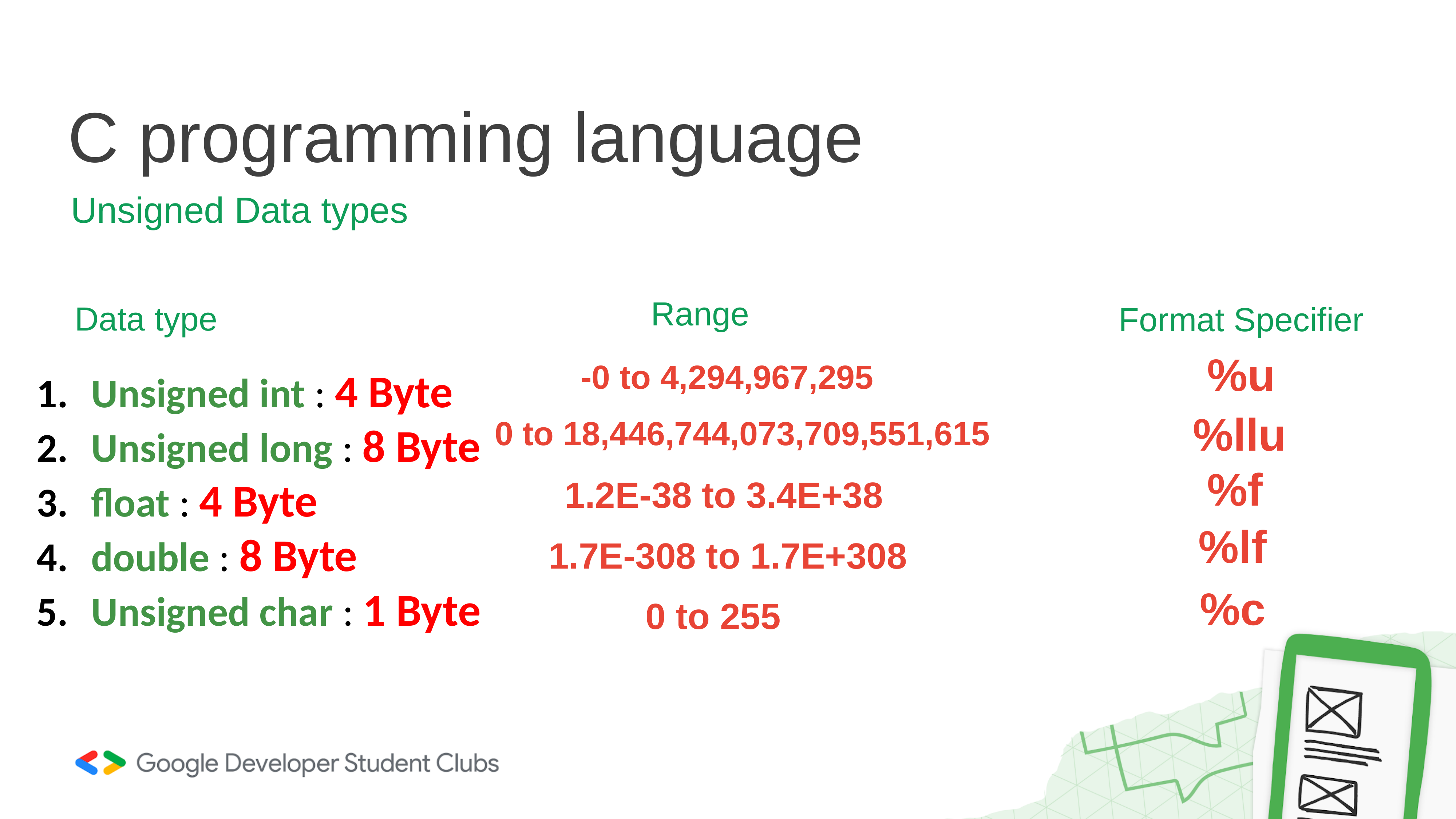

# C programming language
Unsigned Data types

Range
Data type
Format Specifier
%u
-0 to 4,294,967,295
Unsigned int : 4 Byte
Unsigned long : 8 Byte
float : 4 Byte
double : 8 Byte
Unsigned char : 1 Byte

%llu
0 to 18,446,744,073,709,551,615
%f
1.2E-38 to 3.4E+38
%lf
1.7E-308 to 1.7E+308
%c
0 to 255